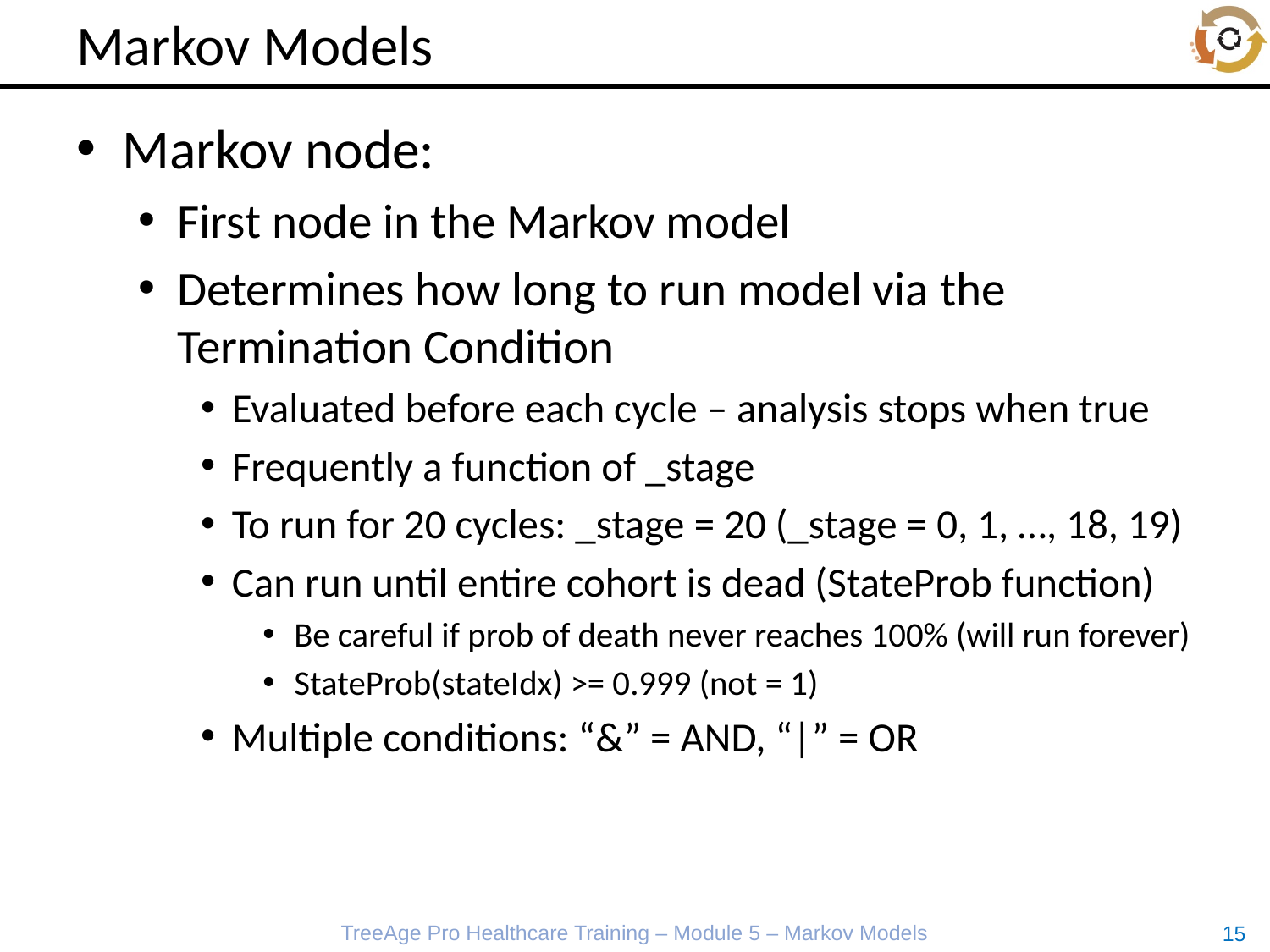

# Markov Models
Markov node:
First node in the Markov model
Determines how long to run model via the Termination Condition
Evaluated before each cycle – analysis stops when true
Frequently a function of _stage
To run for 20 cycles: _stage = 20 (_stage = 0, 1, …, 18, 19)
Can run until entire cohort is dead (StateProb function)
Be careful if prob of death never reaches 100% (will run forever)
StateProb(stateIdx) >= 0.999 (not = 1)
Multiple conditions: “&” = AND, “|” = OR

TreeAge Pro Healthcare Training – Module 5 – Markov Models